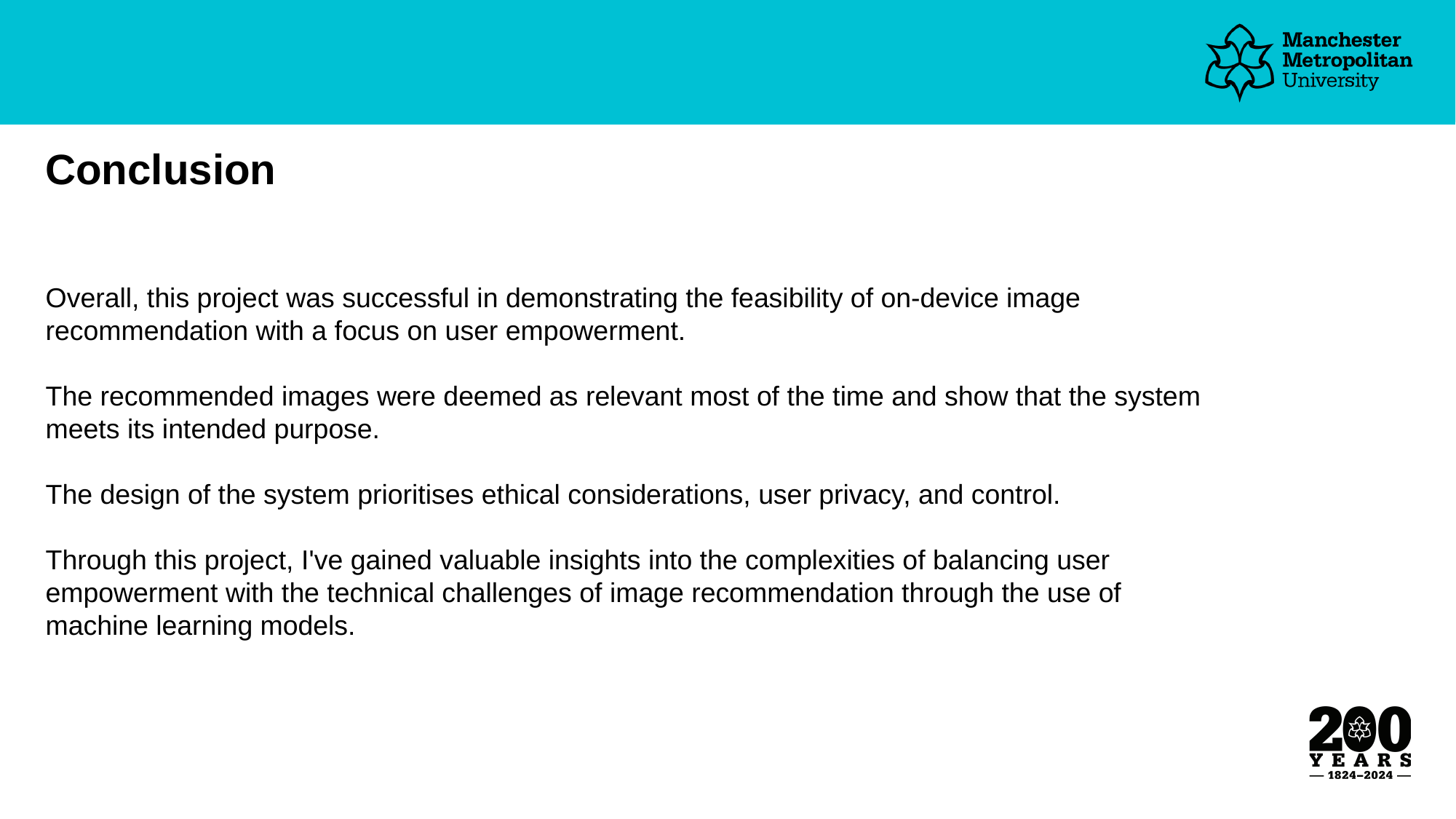

# Conclusion
Overall, this project was successful in demonstrating the feasibility of on-device image recommendation with a focus on user empowerment.

The recommended images were deemed as relevant most of the time and show that the system meets its intended purpose.

The design of the system prioritises ethical considerations, user privacy, and control.

Through this project, I've gained valuable insights into the complexities of balancing user empowerment with the technical challenges of image recommendation through the use of machine learning models.